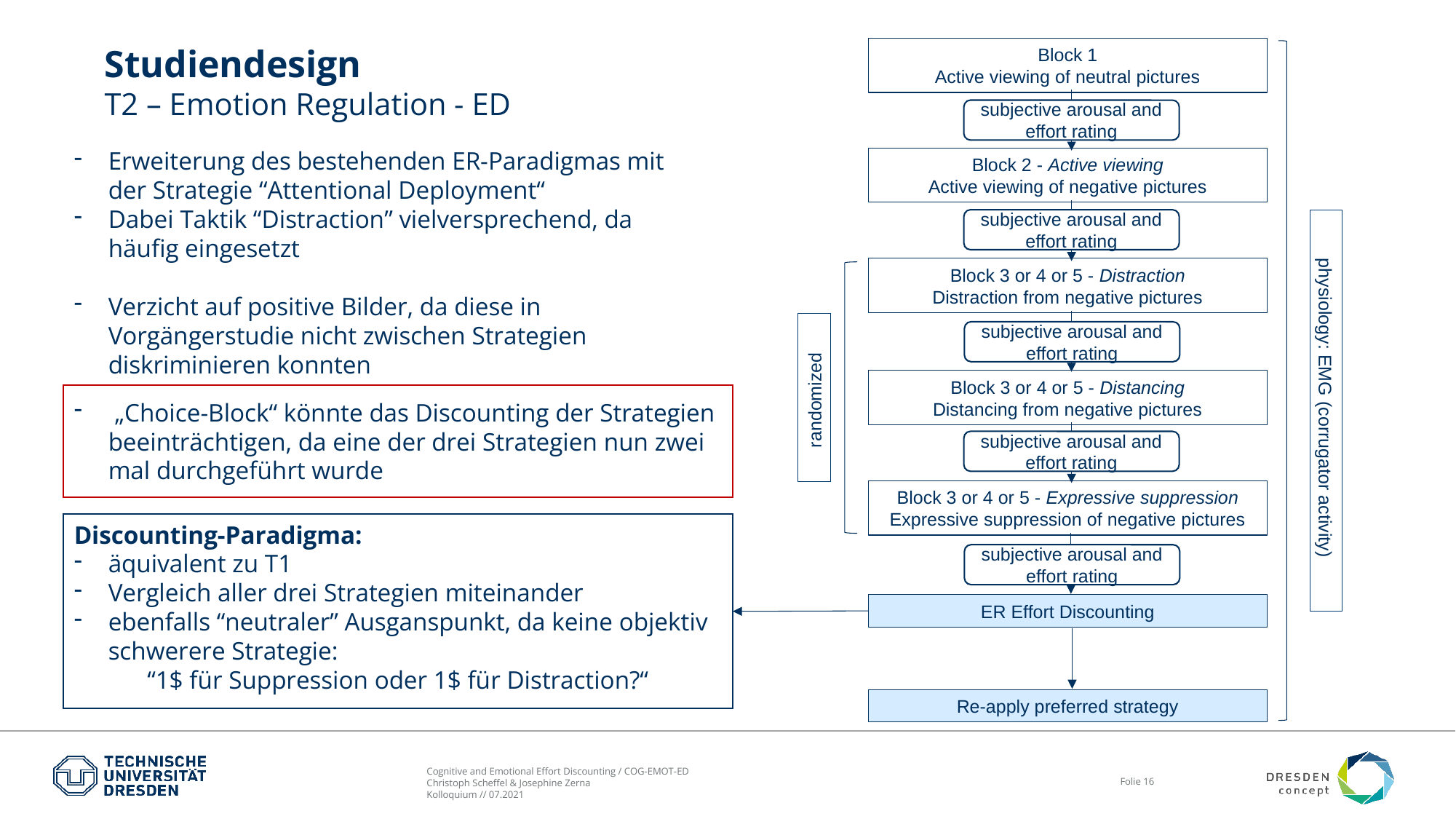

Block 1
Active viewing of neutral pictures
subjective arousal and effort rating
Block 2 - Active viewing
Active viewing of negative pictures
subjective arousal and effort rating
Block 3 or 4 or 5 - Distraction
Distraction from negative pictures

subjective arousal and effort rating
Block 3 or 4 or 5 - Distancing
Distancing from negative pictures
randomized
subjective arousal and effort rating
Block 3 or 4 or 5 - Expressive suppression
Expressive suppression of negative pictures
subjective arousal and effort rating
ER Effort Discounting
Re-apply preferred strategy
# Studiendesign T2 – Emotion Regulation - ED
Erweiterung des bestehenden ER-Paradigmas mit der Strategie “Attentional Deployment“
Dabei Taktik “Distraction” vielversprechend, da häufig eingesetzt

Verzicht auf positive Bilder, da diese in Vorgängerstudie nicht zwischen Strategien diskriminieren konnten
 „Choice-Block“ könnte das Discounting der Strategien beeinträchtigen, da eine der drei Strategien nun zwei mal durchgeführt wurde
physiology: EMG (corrugator activity)
Discounting-Paradigma:
äquivalent zu T1
Vergleich aller drei Strategien miteinander
ebenfalls “neutraler” Ausganspunkt, da keine objektiv schwerere Strategie:
“1$ für Suppression oder 1$ für Distraction?“